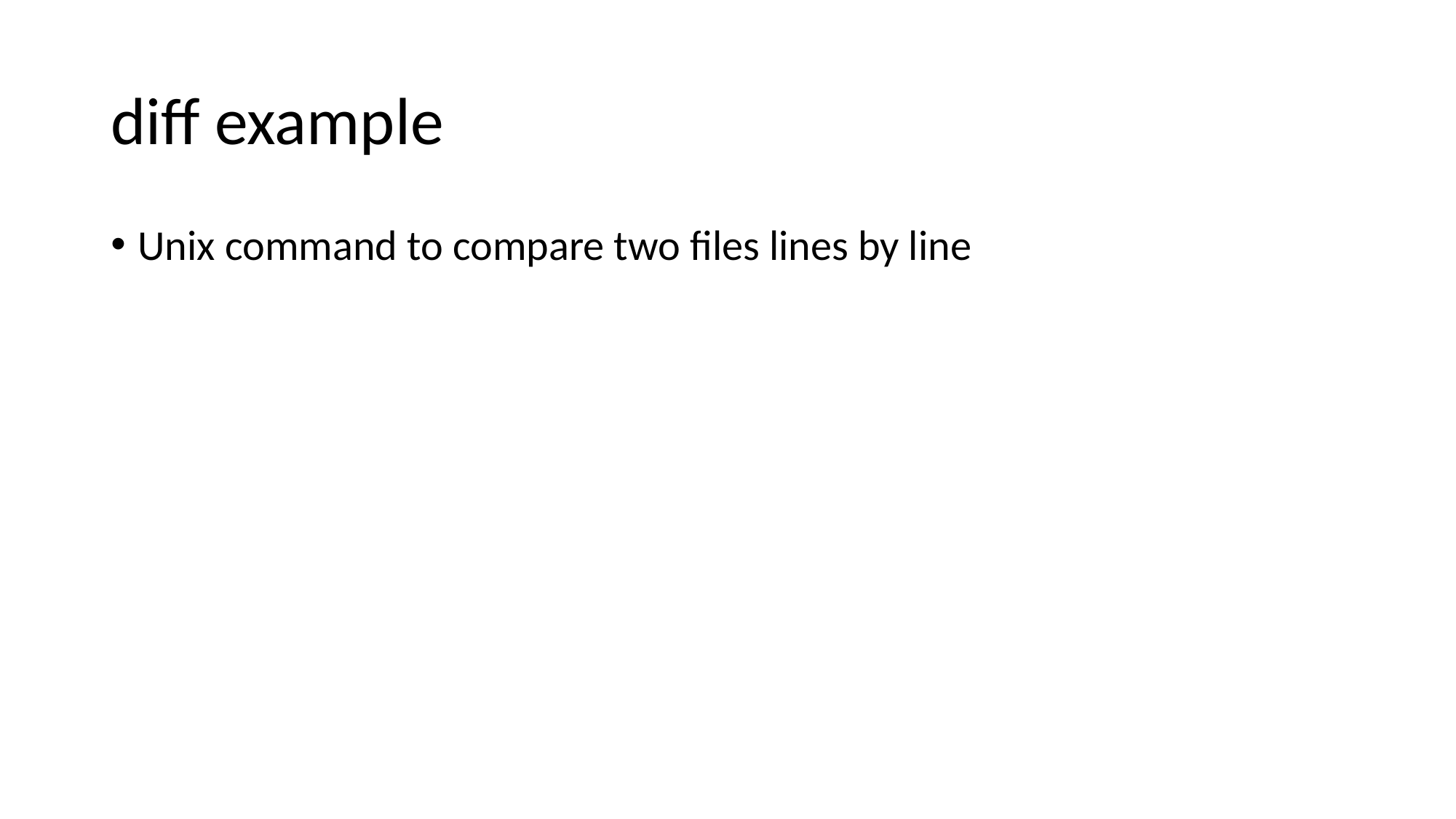

diff example
Unix command to compare two files lines by line